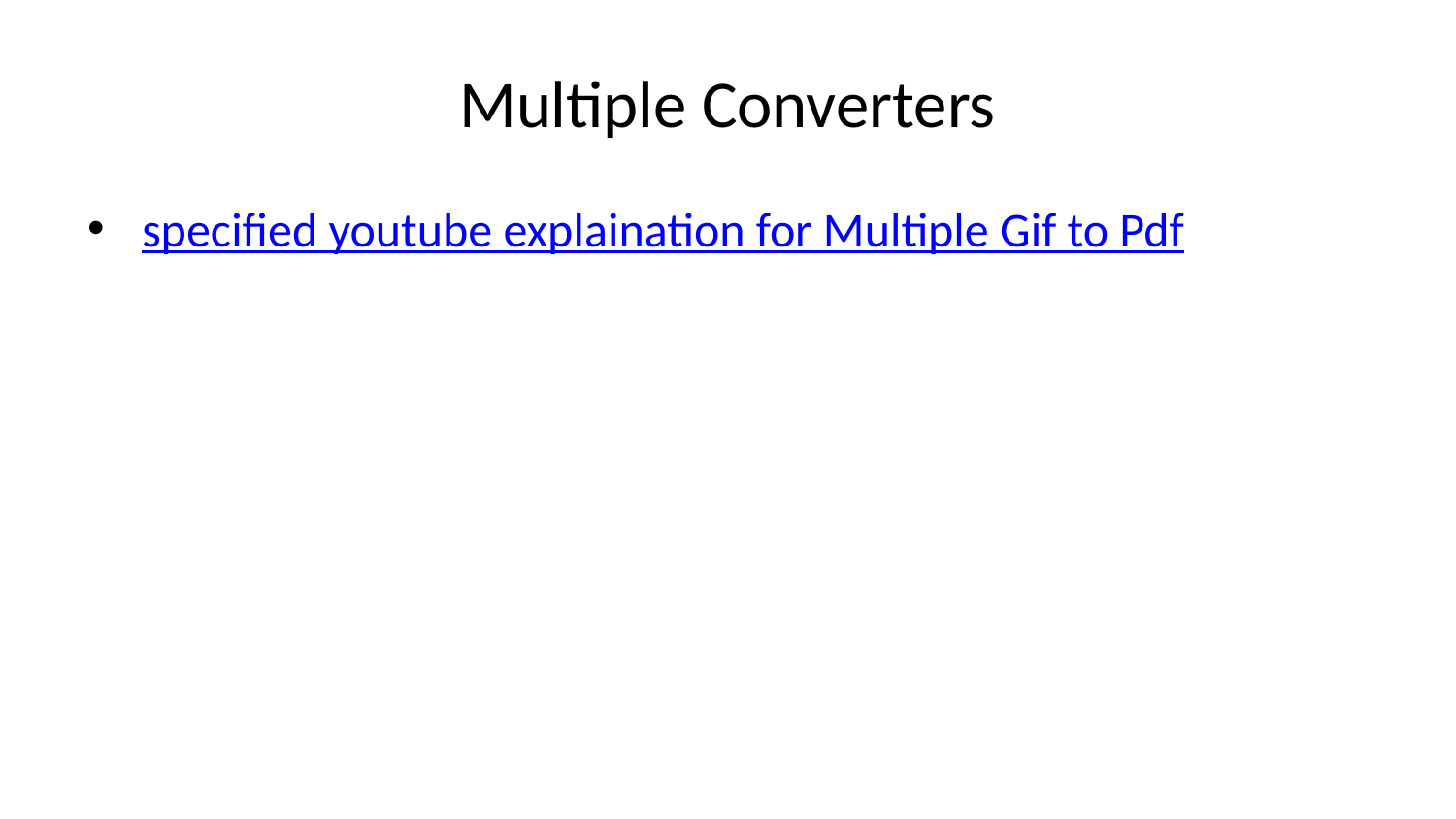

# Multiple Converters
specified youtube explaination for Multiple Gif to Pdf